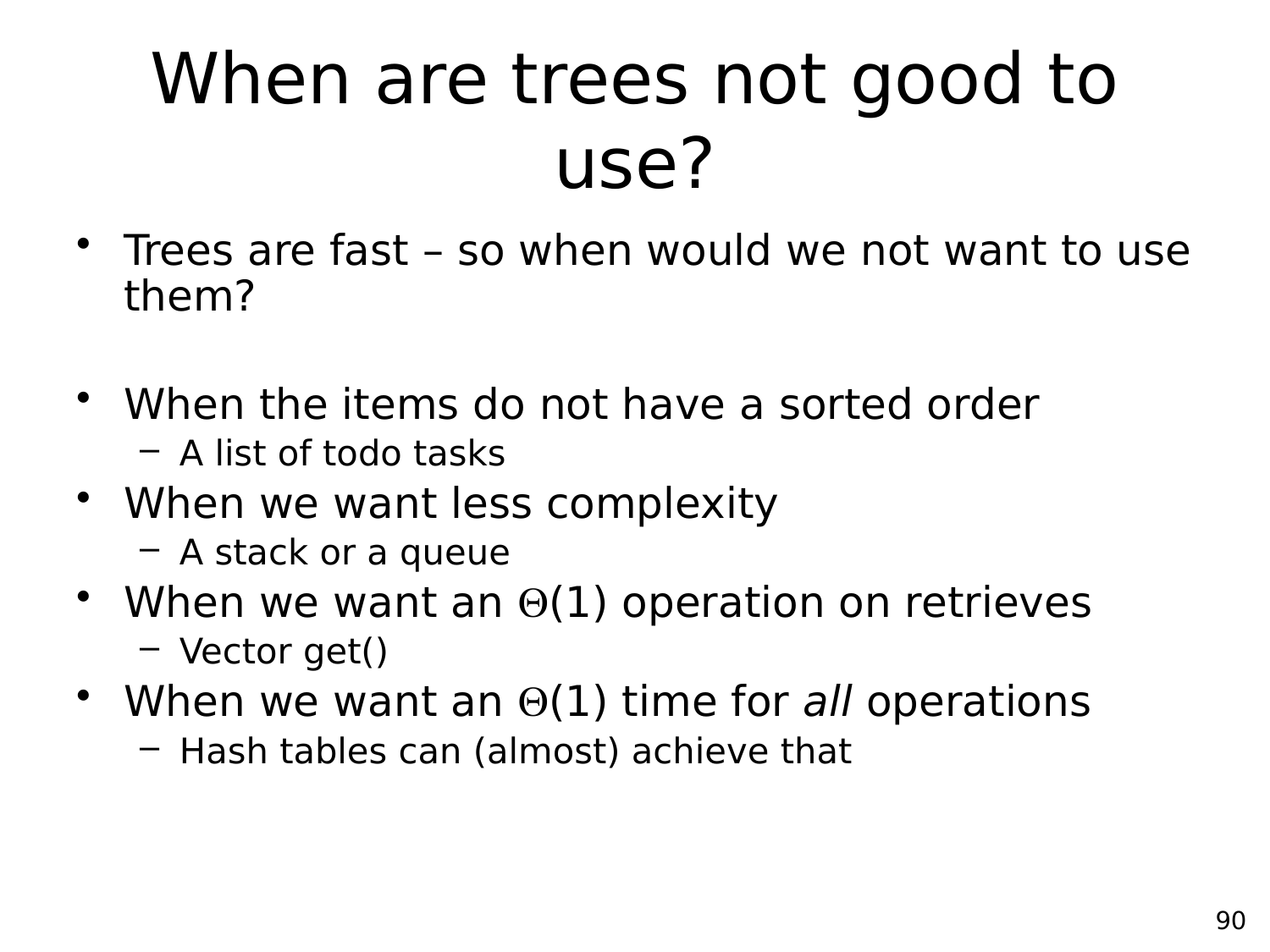

# When are trees not good to use?
Trees are fast – so when would we not want to use them?

When the items do not have a sorted order
A list of todo tasks
When we want less complexity
A stack or a queue
When we want an Θ(1) operation on retrieves
Vector get()
When we want an Θ(1) time for all operations
Hash tables can (almost) achieve that